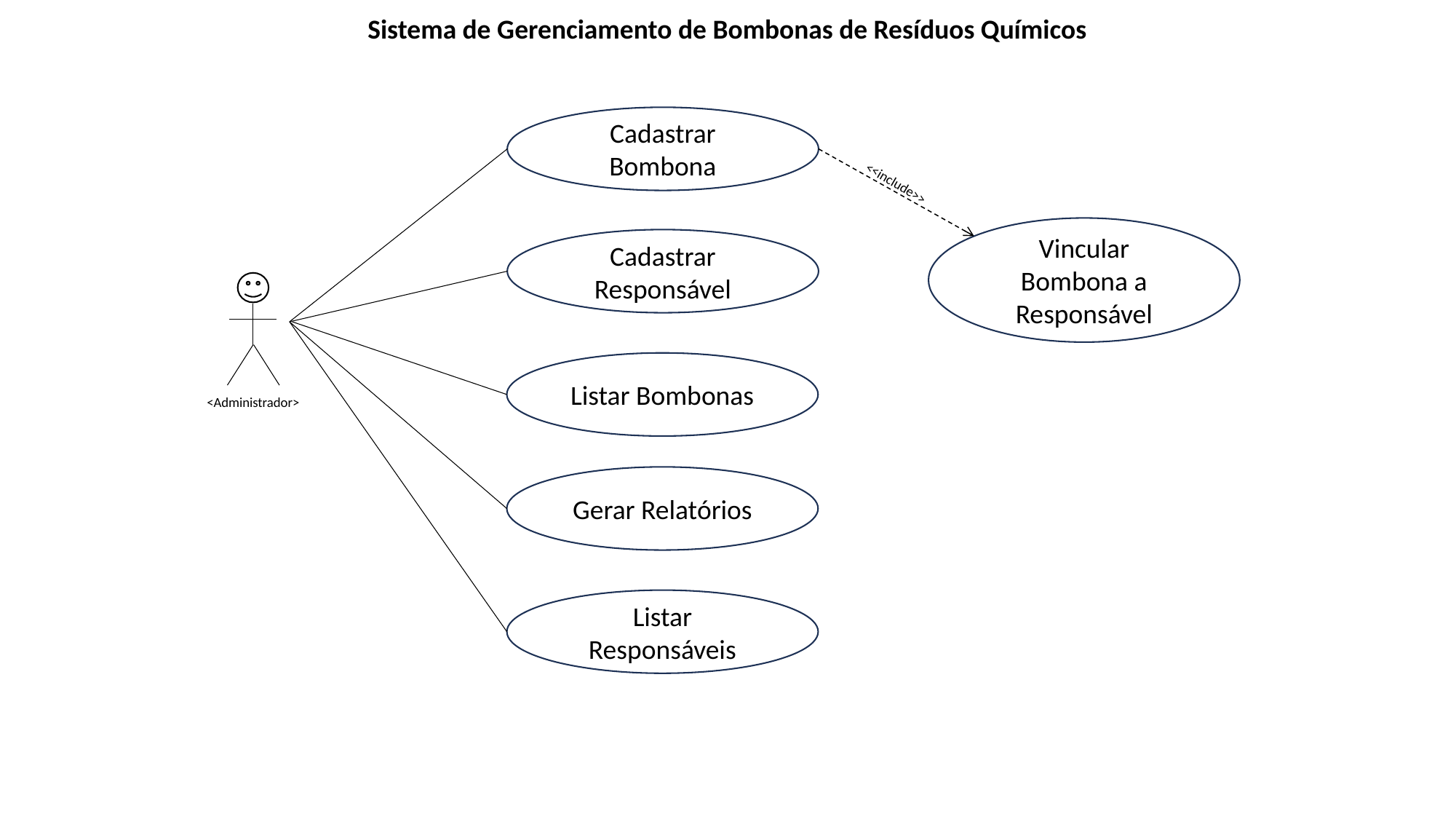

Sistema de Gerenciamento de Bombonas de Resíduos Químicos
Cadastrar Bombona
<<include>>
Vincular Bombona a Responsável
Cadastrar Responsável

Listar Bombonas
<Administrador>
Gerar Relatórios
Listar Responsáveis